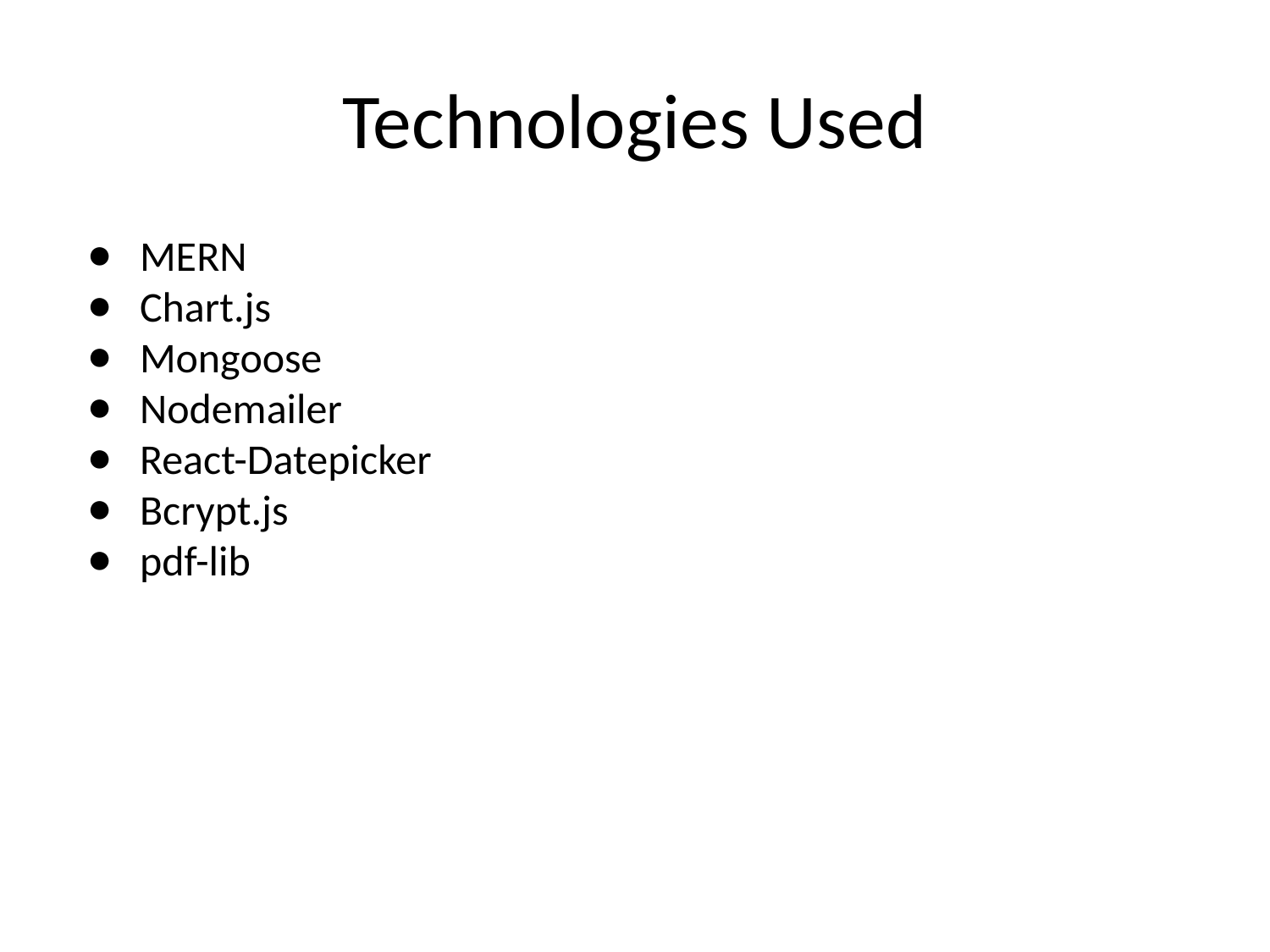

# Technologies Used
MERN
Chart.js
Mongoose
Nodemailer
React-Datepicker
Bcrypt.js
pdf-lib